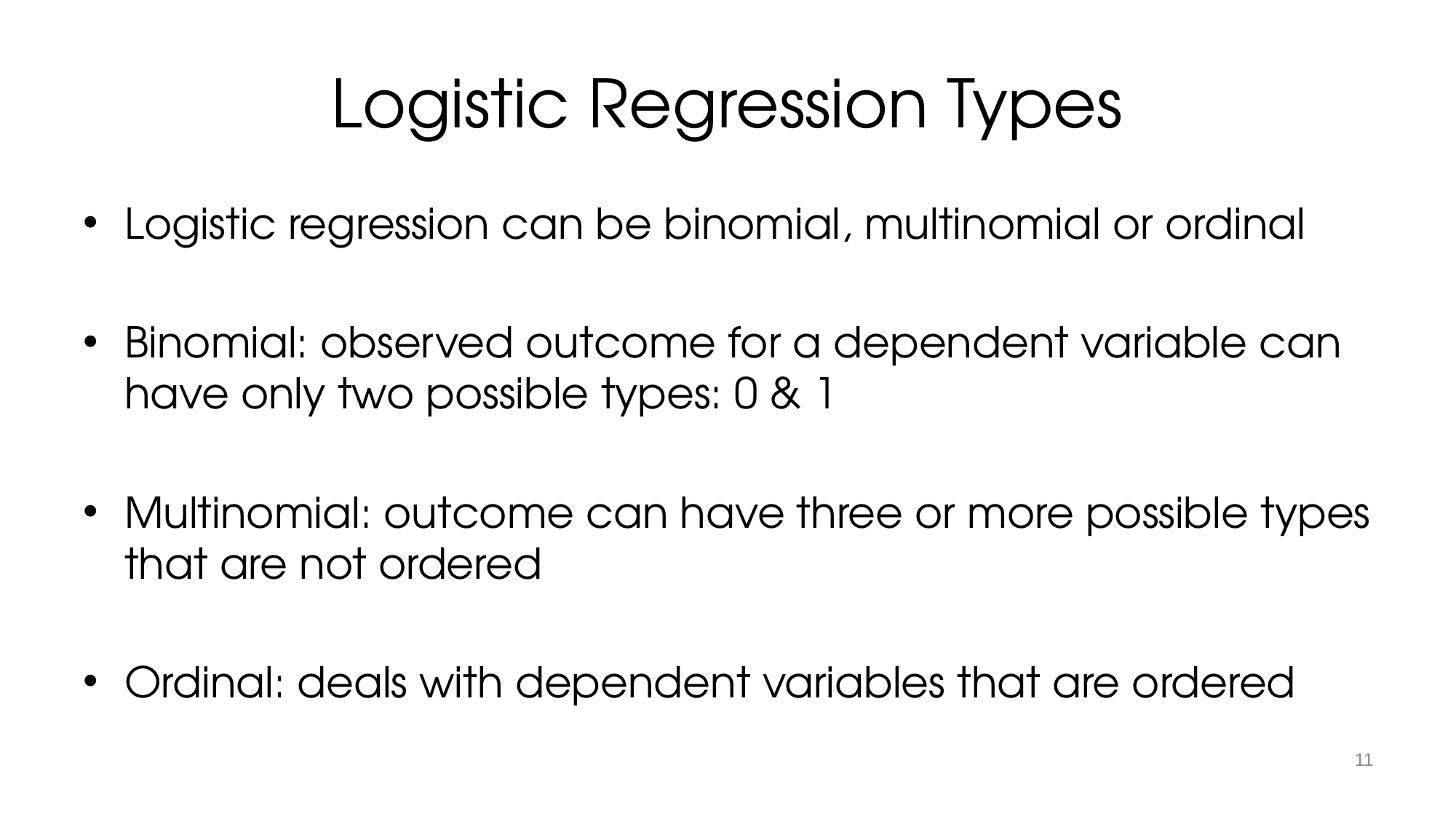

# Logistic Regression Types
Logistic regression can be binomial, multinomial or ordinal

Binomial: observed outcome for a dependent variable can have only two possible types: 0 & 1

Multinomial: outcome can have three or more possible types that are not ordered

Ordinal: deals with dependent variables that are ordered
11